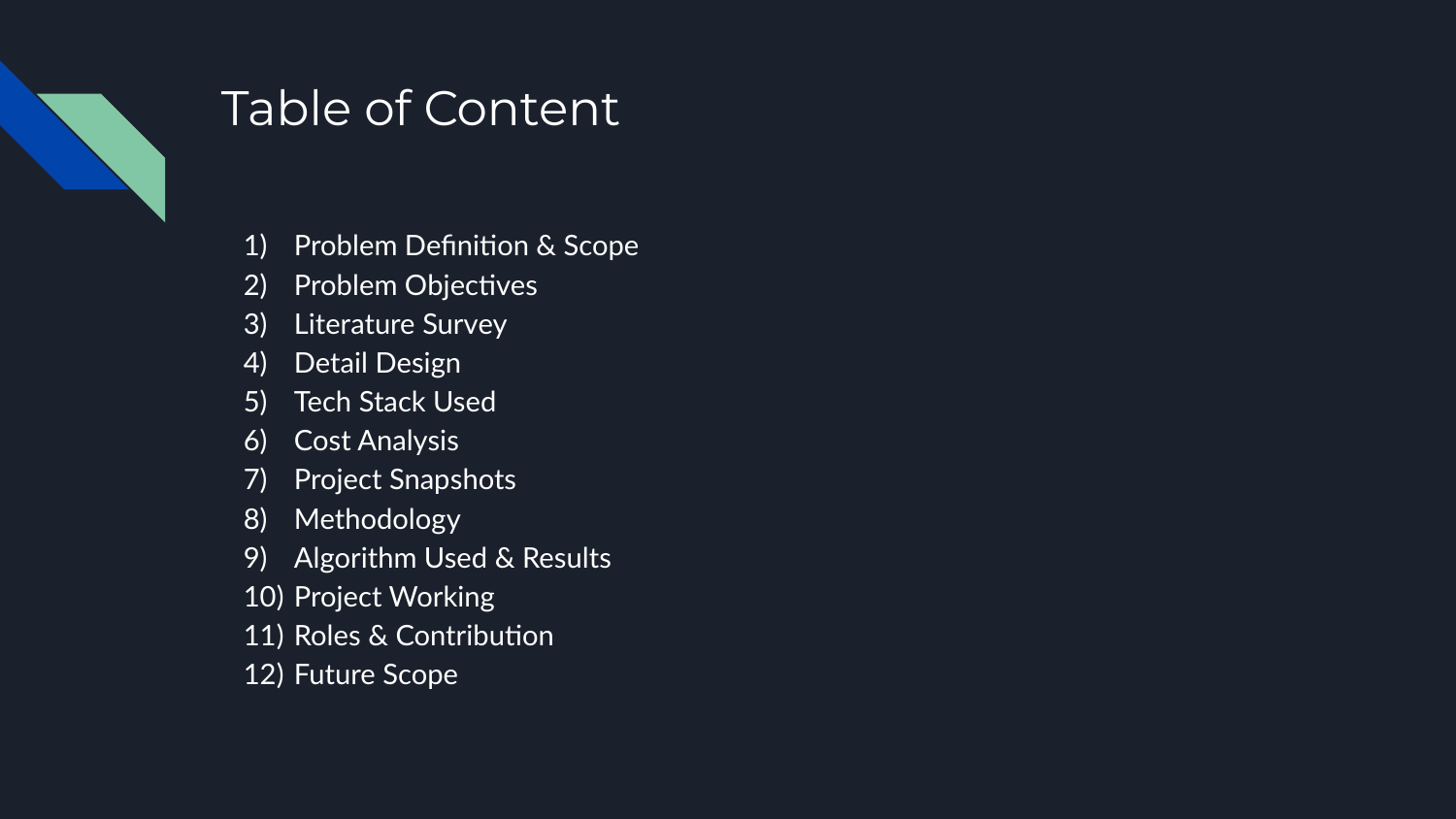

# Table of Content
Problem Definition & Scope
Problem Objectives
Literature Survey
Detail Design
Tech Stack Used
Cost Analysis
Project Snapshots
Methodology
Algorithm Used & Results
Project Working
Roles & Contribution
Future Scope